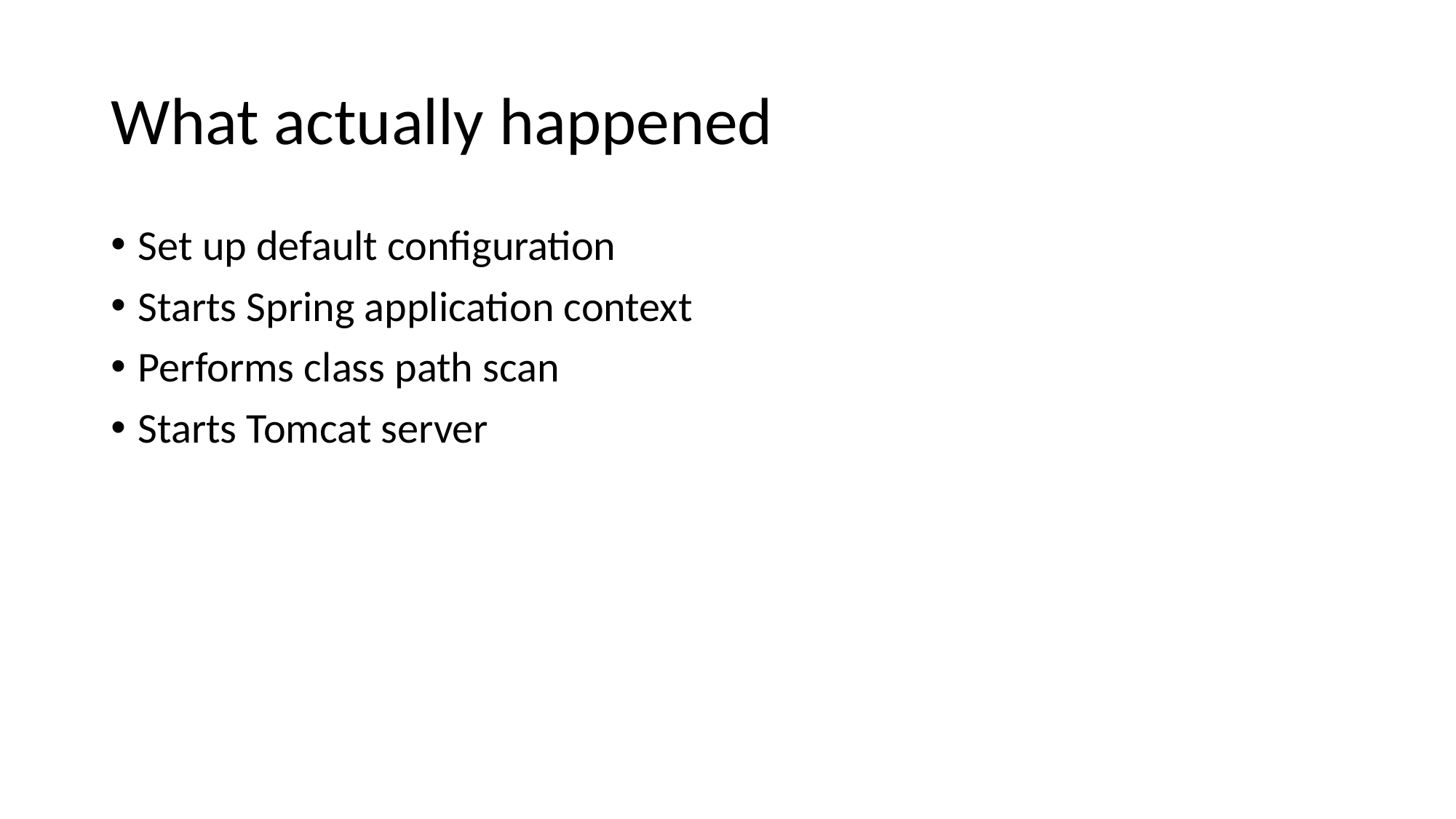

# What actually happened
Set up default configuration
Starts Spring application context
Performs class path scan
Starts Tomcat server